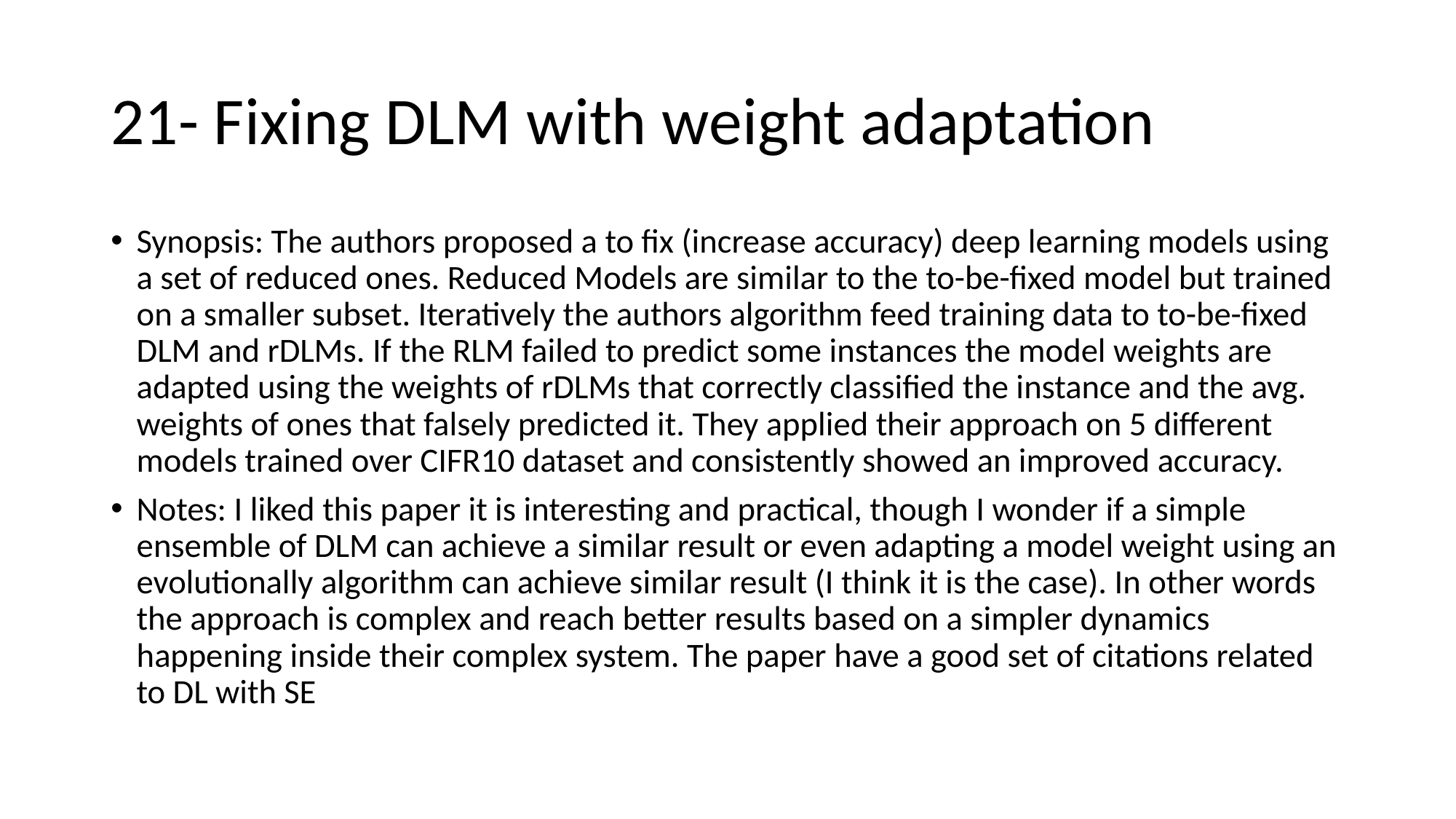

# 21- Fixing DLM with weight adaptation
Synopsis: The authors proposed a to fix (increase accuracy) deep learning models using a set of reduced ones. Reduced Models are similar to the to-be-fixed model but trained on a smaller subset. Iteratively the authors algorithm feed training data to to-be-fixed DLM and rDLMs. If the RLM failed to predict some instances the model weights are adapted using the weights of rDLMs that correctly classified the instance and the avg. weights of ones that falsely predicted it. They applied their approach on 5 different models trained over CIFR10 dataset and consistently showed an improved accuracy.
Notes: I liked this paper it is interesting and practical, though I wonder if a simple ensemble of DLM can achieve a similar result or even adapting a model weight using an evolutionally algorithm can achieve similar result (I think it is the case). In other words the approach is complex and reach better results based on a simpler dynamics happening inside their complex system. The paper have a good set of citations related to DL with SE